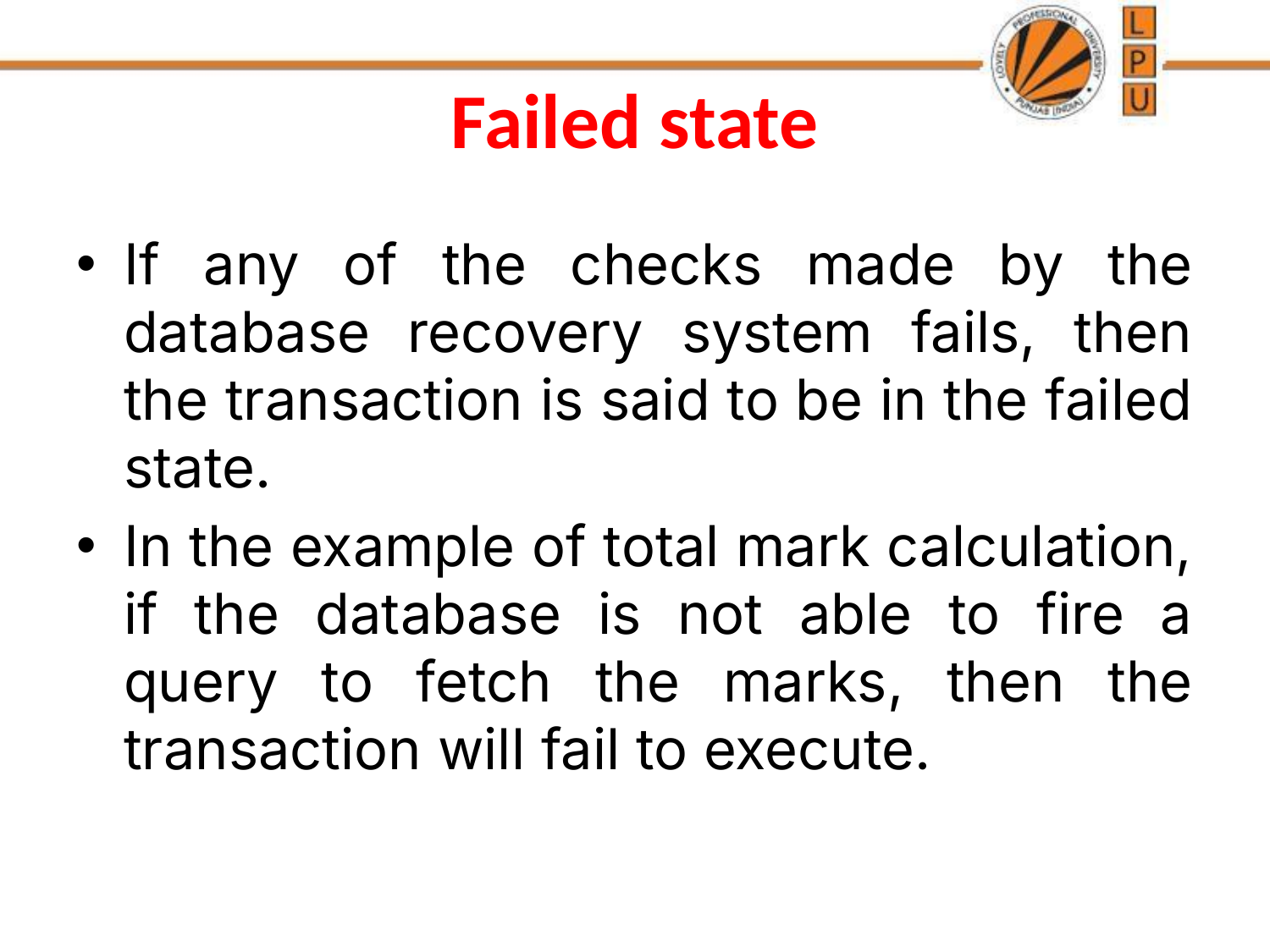

# Failed state
If any of the checks made by the database recovery system fails, then the transaction is said to be in the failed state.
In the example of total mark calculation, if the database is not able to fire a query to fetch the marks, then the transaction will fail to execute.